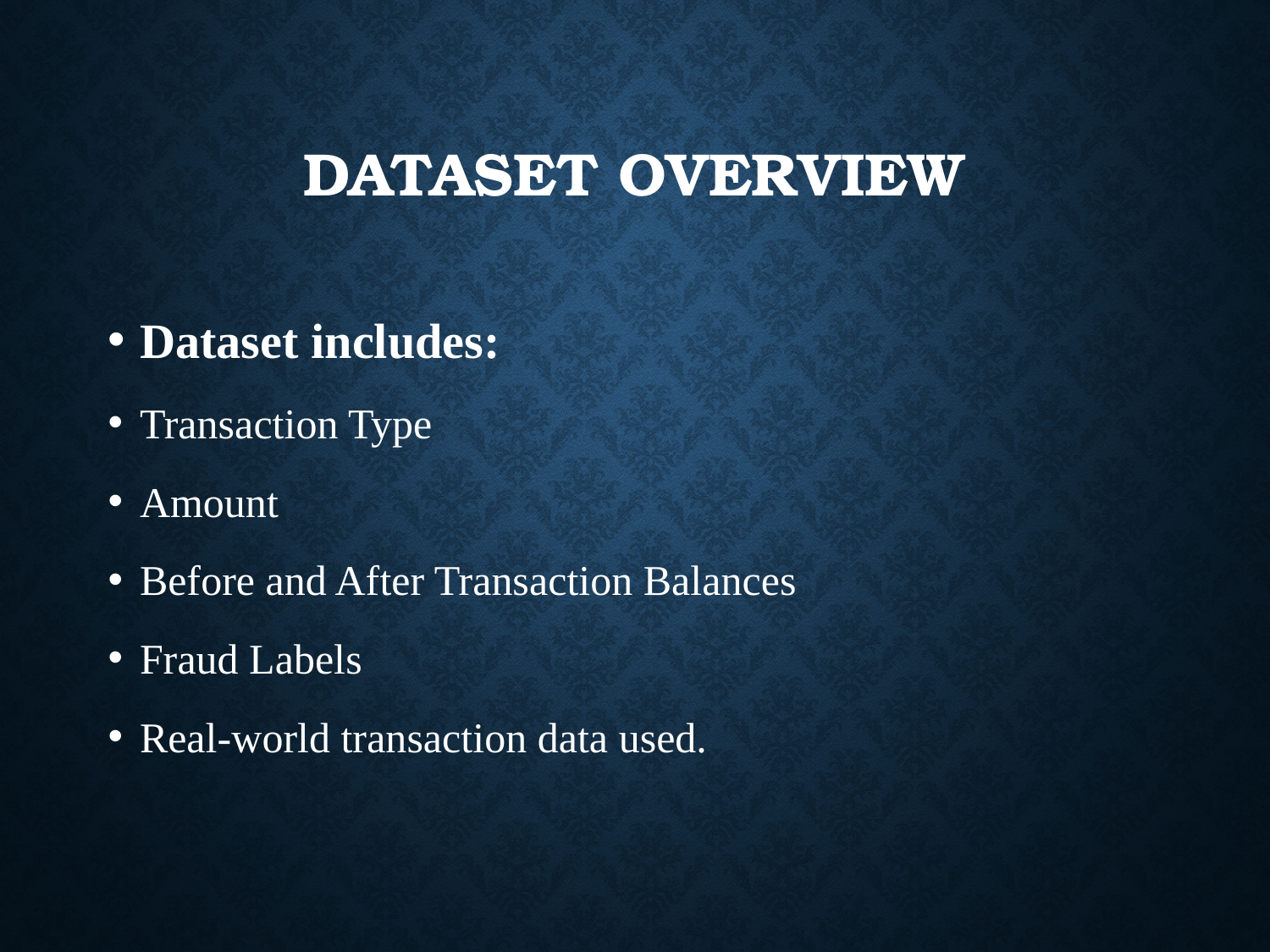

# Dataset Overview
Dataset includes:
Transaction Type
Amount
Before and After Transaction Balances
Fraud Labels
Real-world transaction data used.